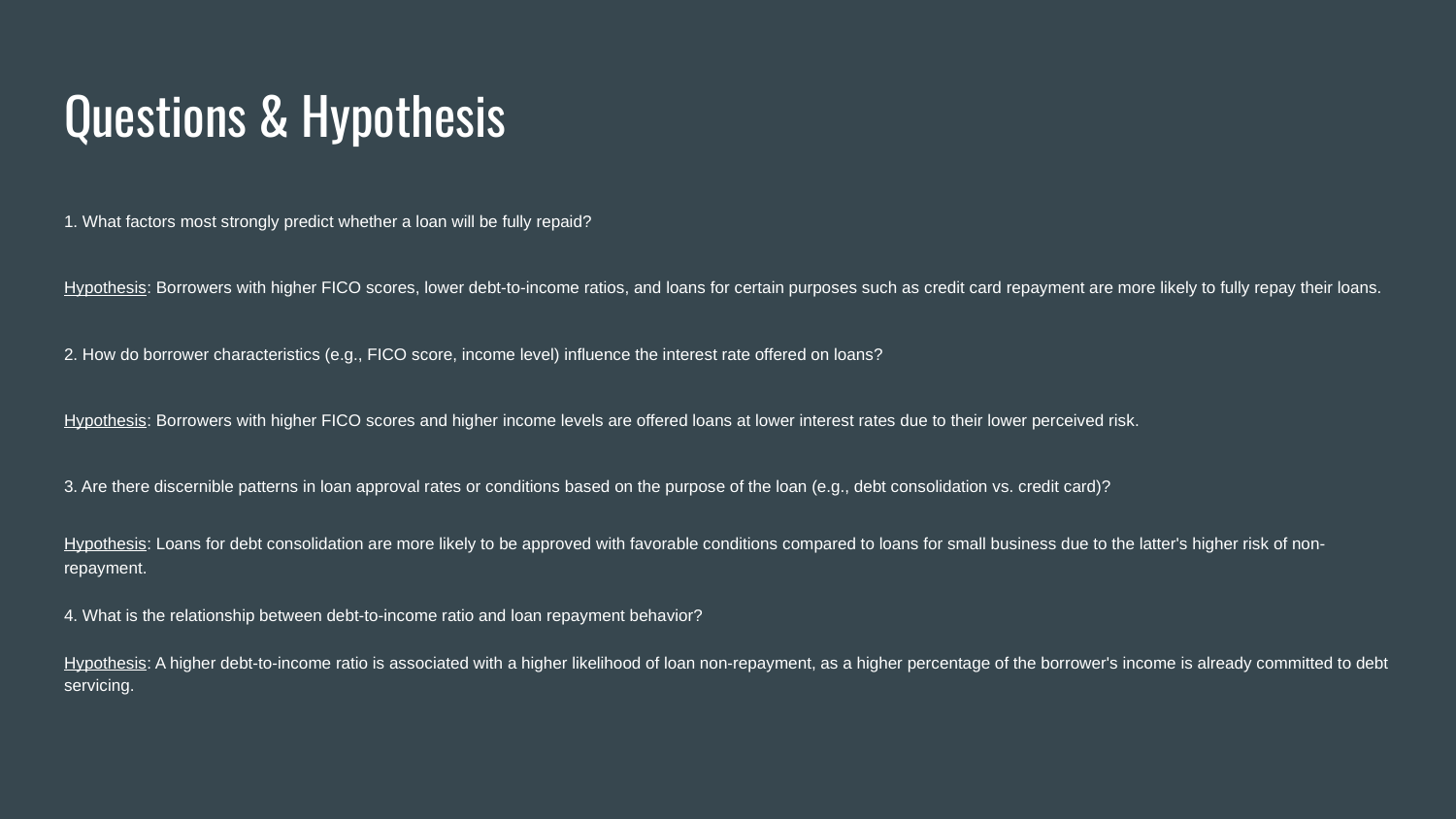

# Questions & Hypothesis
1. What factors most strongly predict whether a loan will be fully repaid?

Hypothesis: Borrowers with higher FICO scores, lower debt-to-income ratios, and loans for certain purposes such as credit card repayment are more likely to fully repay their loans.

2. How do borrower characteristics (e.g., FICO score, income level) influence the interest rate offered on loans?

Hypothesis: Borrowers with higher FICO scores and higher income levels are offered loans at lower interest rates due to their lower perceived risk.

3. Are there discernible patterns in loan approval rates or conditions based on the purpose of the loan (e.g., debt consolidation vs. credit card)?

Hypothesis: Loans for debt consolidation are more likely to be approved with favorable conditions compared to loans for small business due to the latter's higher risk of non-repayment.

4. What is the relationship between debt-to-income ratio and loan repayment behavior?

Hypothesis: A higher debt-to-income ratio is associated with a higher likelihood of loan non-repayment, as a higher percentage of the borrower's income is already committed to debt servicing.